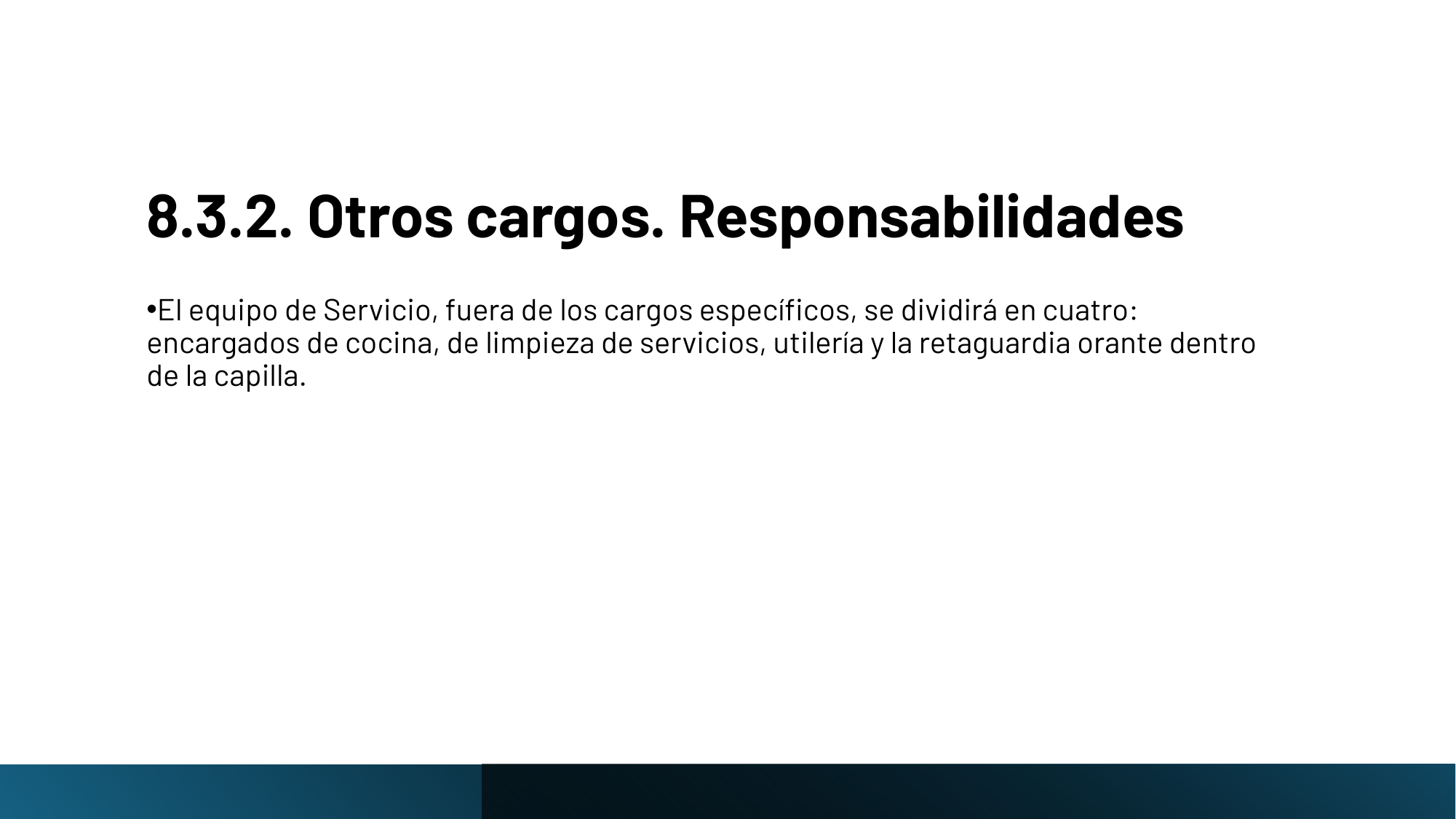

8.3.2. Otros cargos. Responsabilidades
El equipo de Servicio, fuera de los cargos específicos, se dividirá en cuatro: encargados de cocina, de limpieza de servicios, utilería y la retaguardia orante dentro de la capilla.